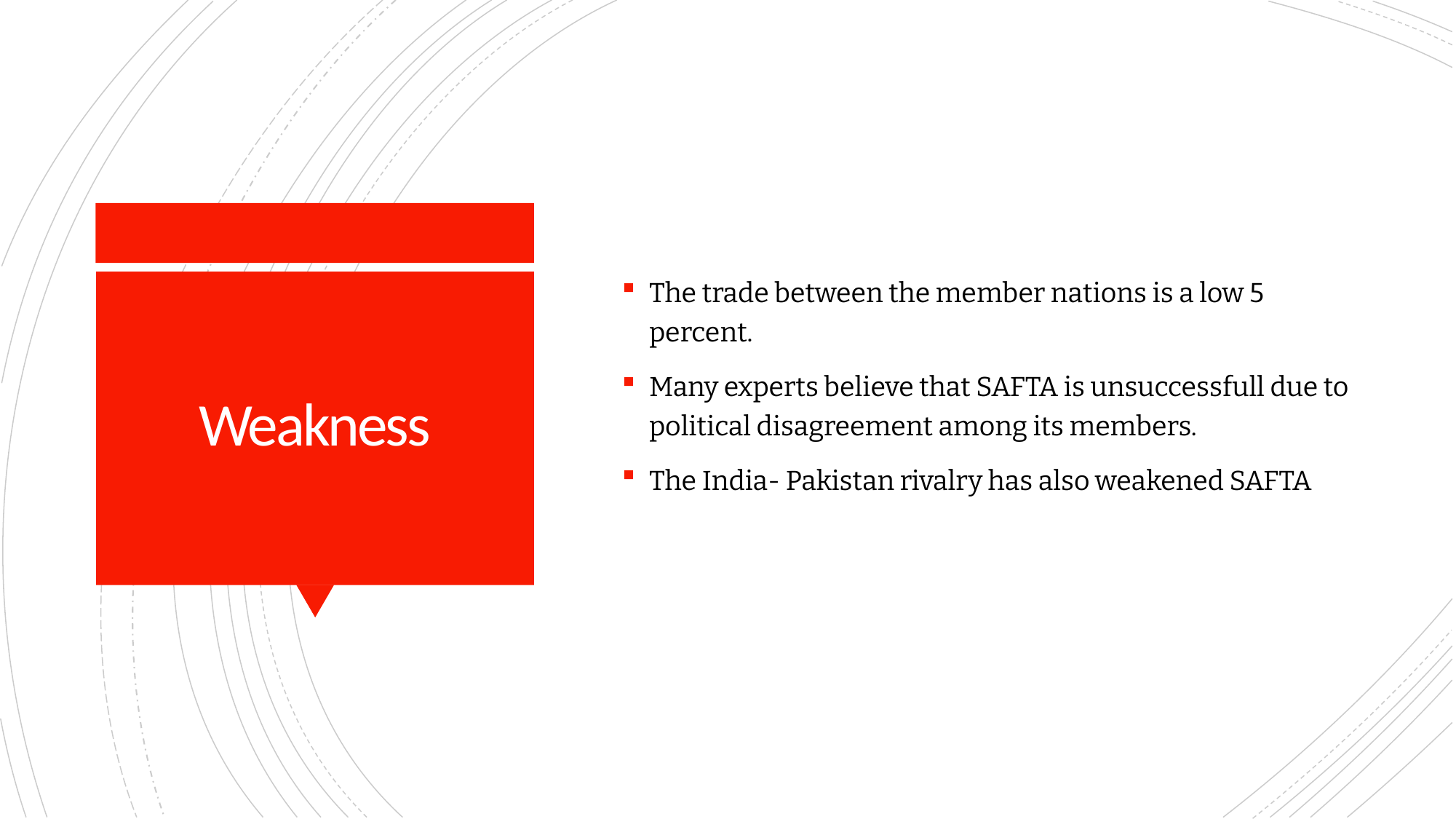

The trade between the member nations is a low 5 percent.
Many experts believe that SAFTA is unsuccessfull due to political disagreement among its members.
The India- Pakistan rivalry has also weakened SAFTA

# Weakness